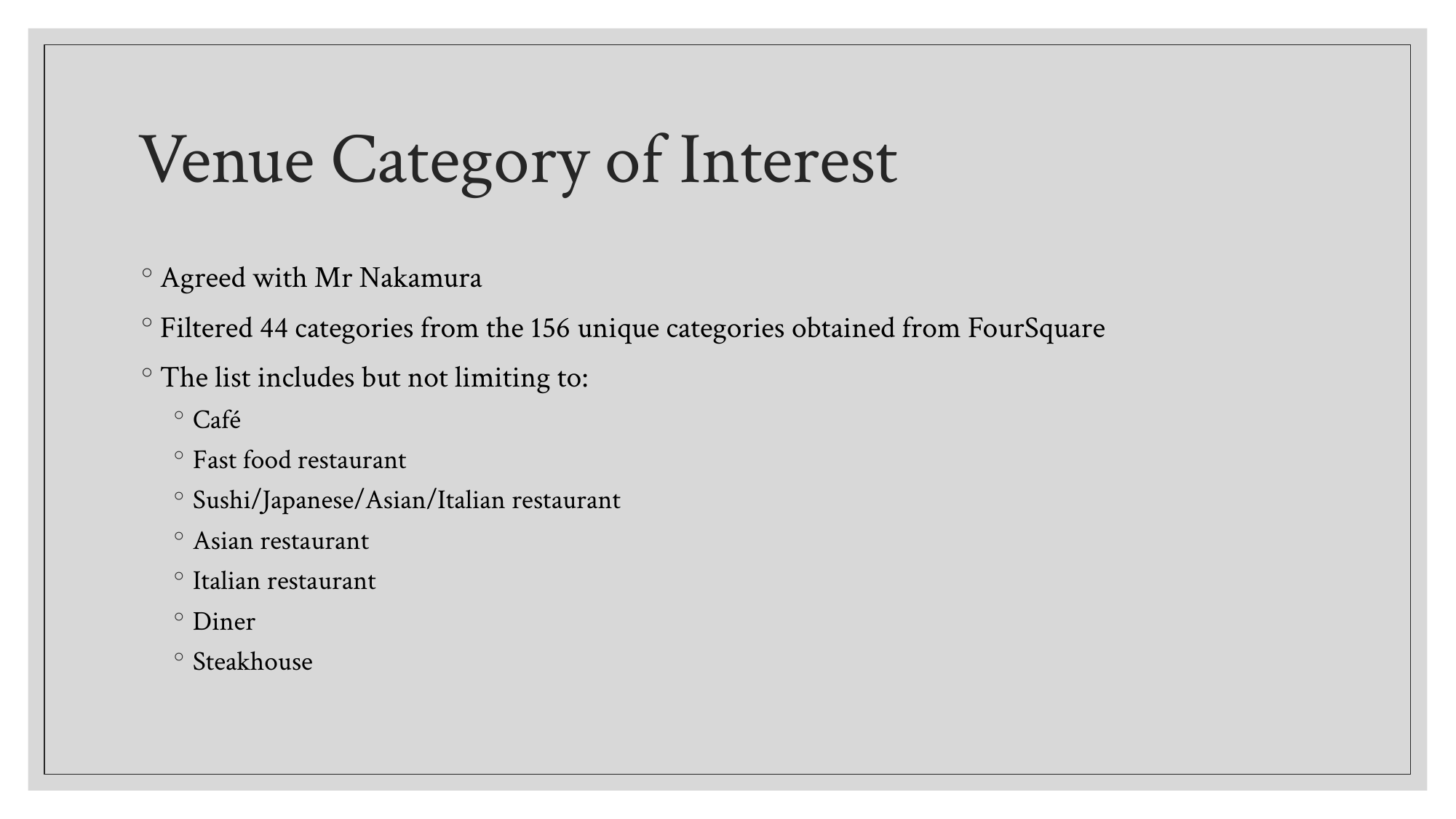

# Venue Category of Interest
Agreed with Mr Nakamura
Filtered 44 categories from the 156 unique categories obtained from FourSquare
The list includes but not limiting to:
Café
Fast food restaurant
Sushi/Japanese/Asian/Italian restaurant
Asian restaurant
Italian restaurant
Diner
Steakhouse